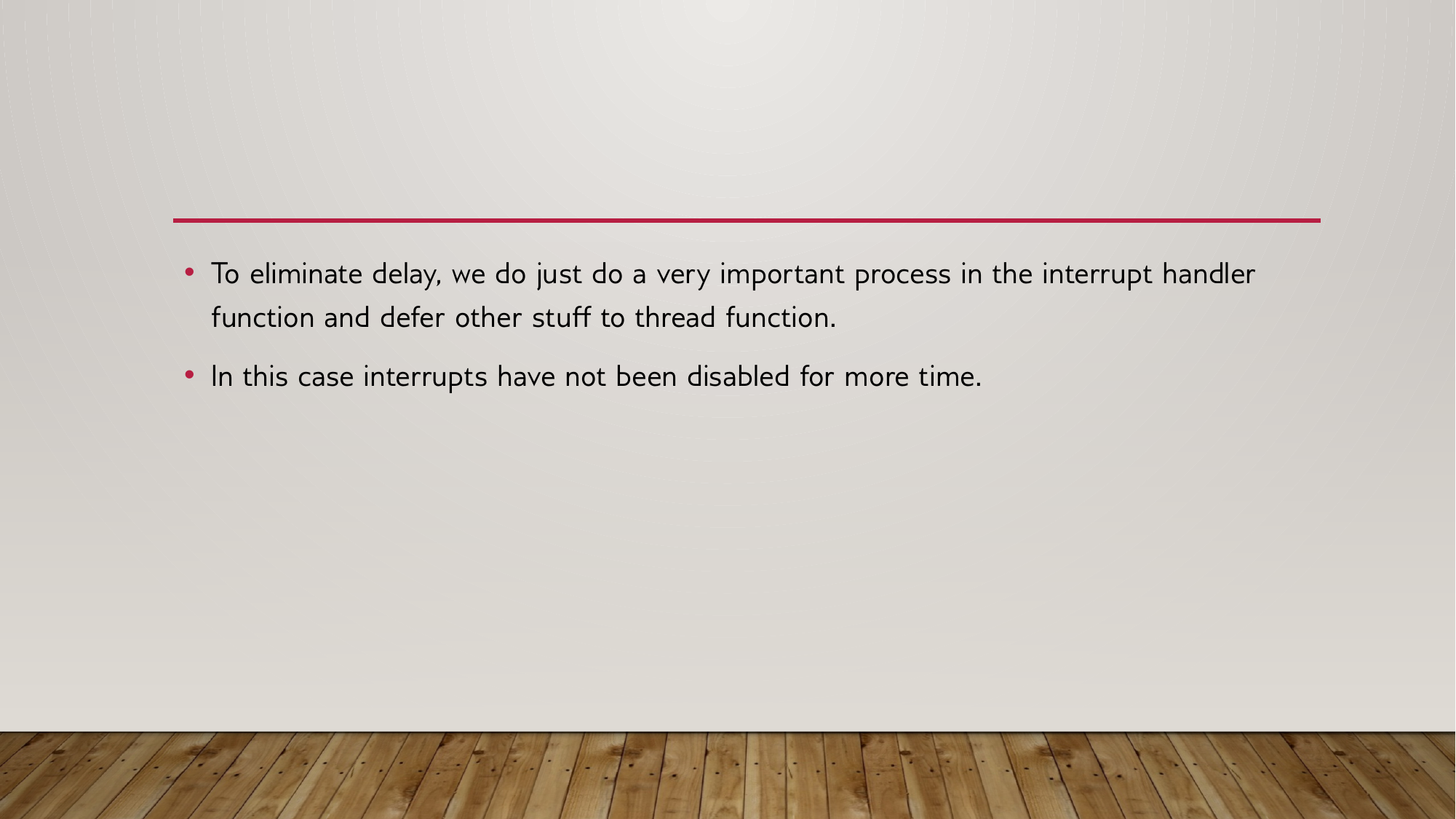

To eliminate delay, we do just do a very important process in the interrupt handler function and defer other stuff to thread function.
In this case interrupts have not been disabled for more time.